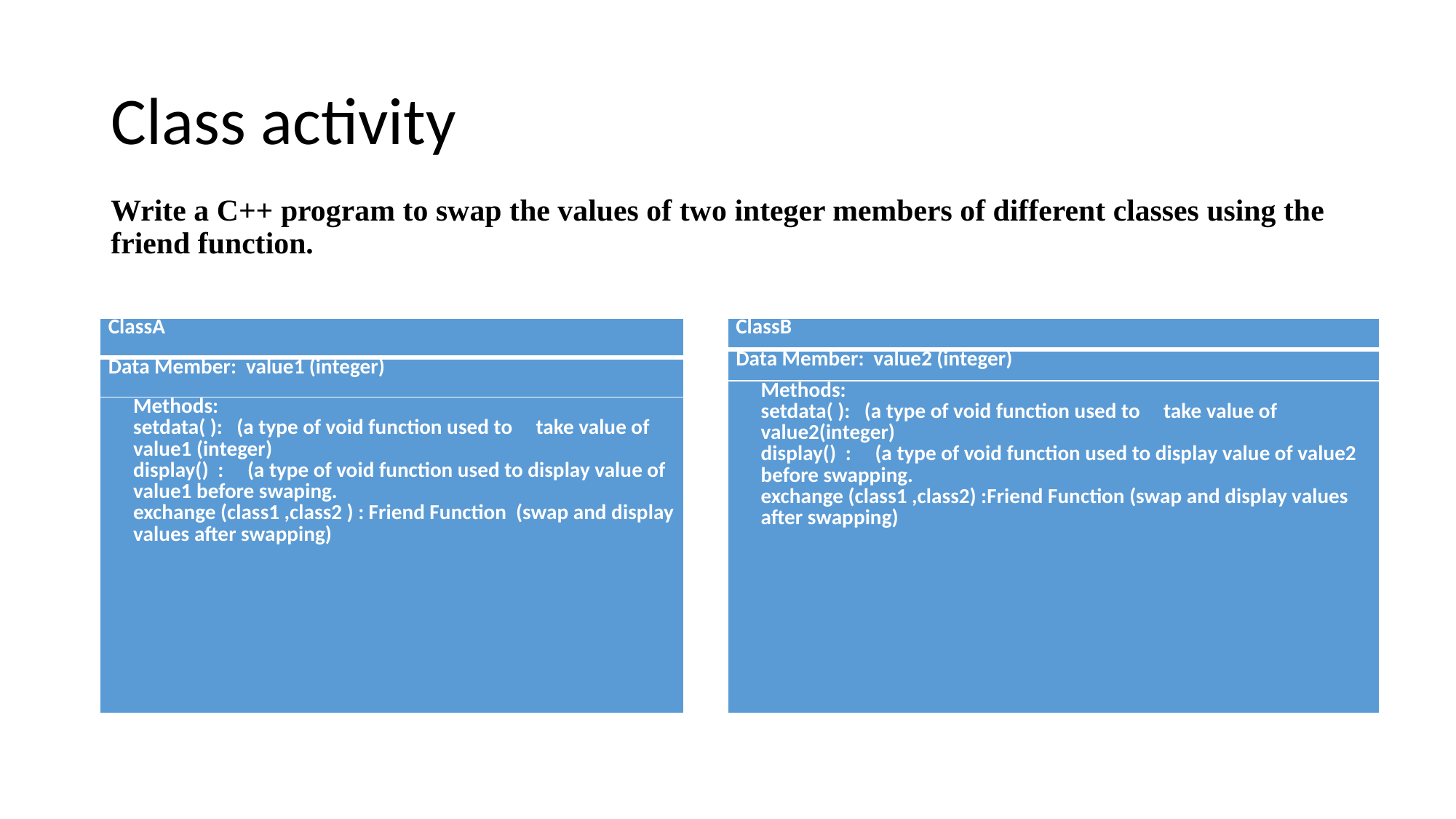

# Class activity
Write a C++ program to swap the values of two integer members of different classes using the friend function.

| ClassA |
| --- |
| Data Member: value1 (integer) |
| Methods: setdata( ): (a type of void function used to take value of value1 (integer) display() : (a type of void function used to display value of value1 before swaping. exchange (class1 ,class2 ) : Friend Function (swap and display values after swapping) |
| ClassB |
| --- |
| Data Member: value2 (integer) |
| Methods: setdata( ): (a type of void function used to take value of value2(integer) display() : (a type of void function used to display value of value2 before swapping. exchange (class1 ,class2) :Friend Function (swap and display values after swapping) |